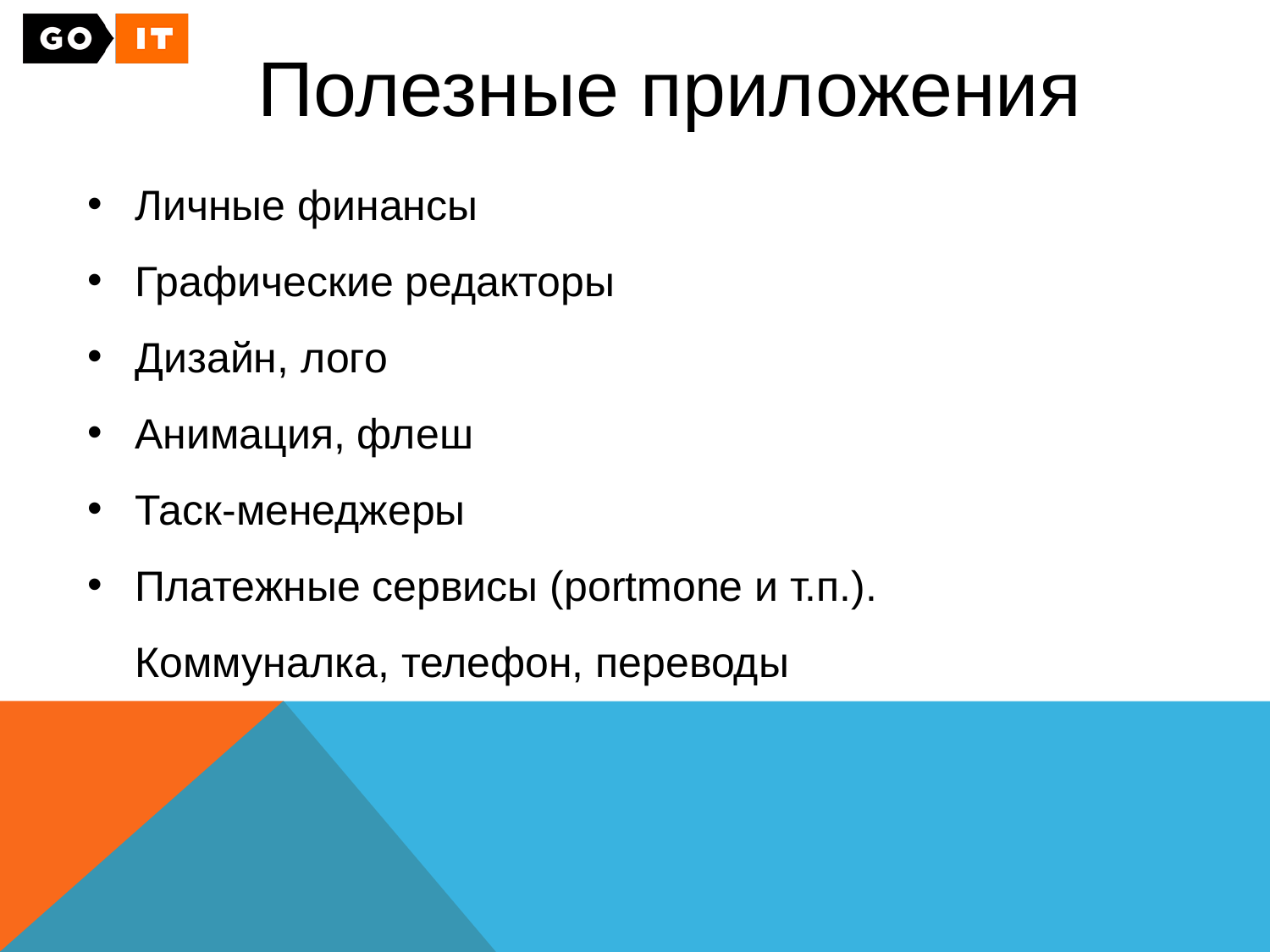

Полезные приложения
Личные финансы
Графические редакторы
Дизайн, лого
Анимация, флеш
Таск-менеджеры
Платежные сервисы (portmone и т.п.). Коммуналка, телефон, переводы